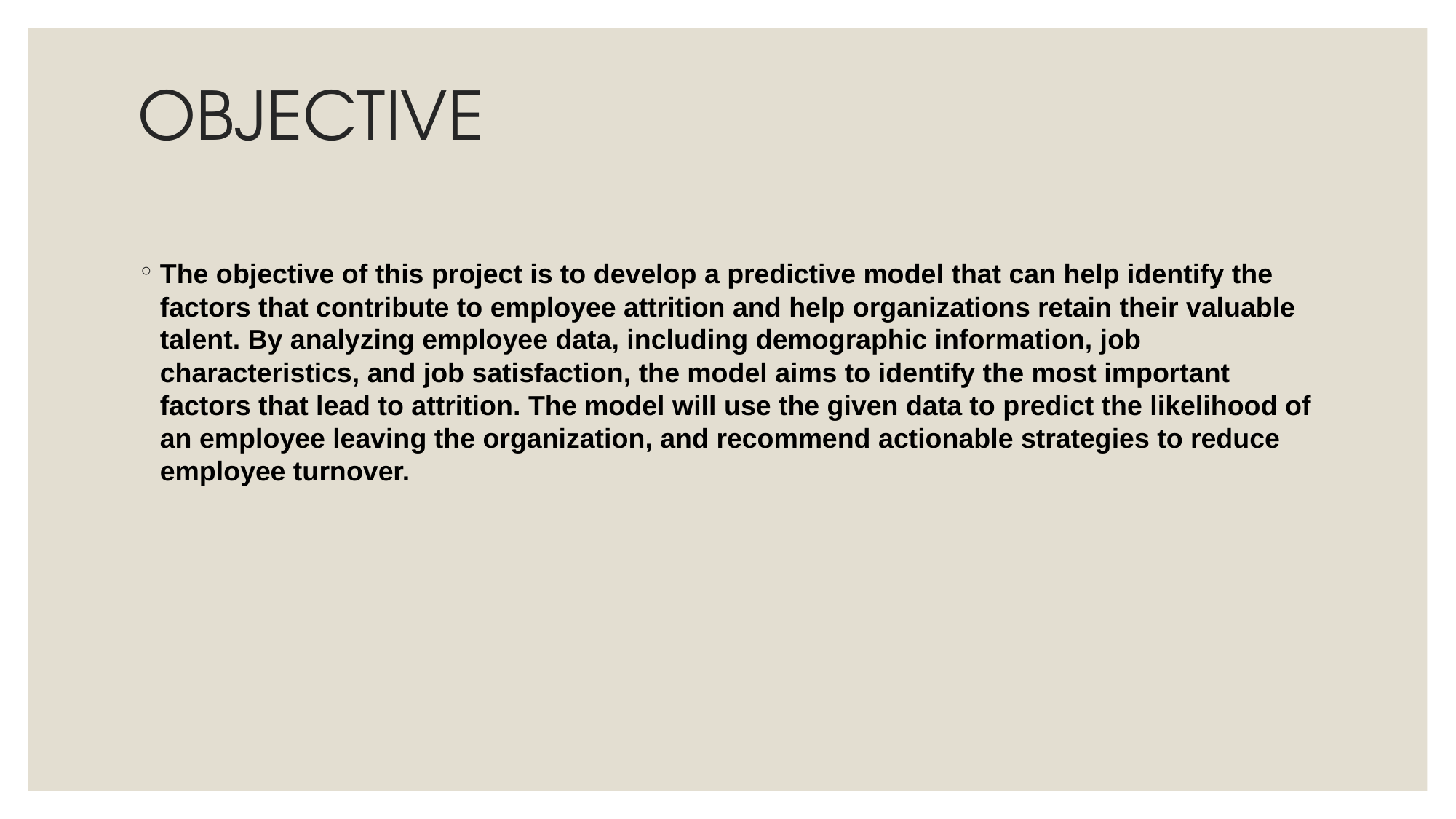

# OBJECTIVE
The objective of this project is to develop a predictive model that can help identify the factors that contribute to employee attrition and help organizations retain their valuable talent. By analyzing employee data, including demographic information, job characteristics, and job satisfaction, the model aims to identify the most important factors that lead to attrition. The model will use the given data to predict the likelihood of an employee leaving the organization, and recommend actionable strategies to reduce employee turnover.